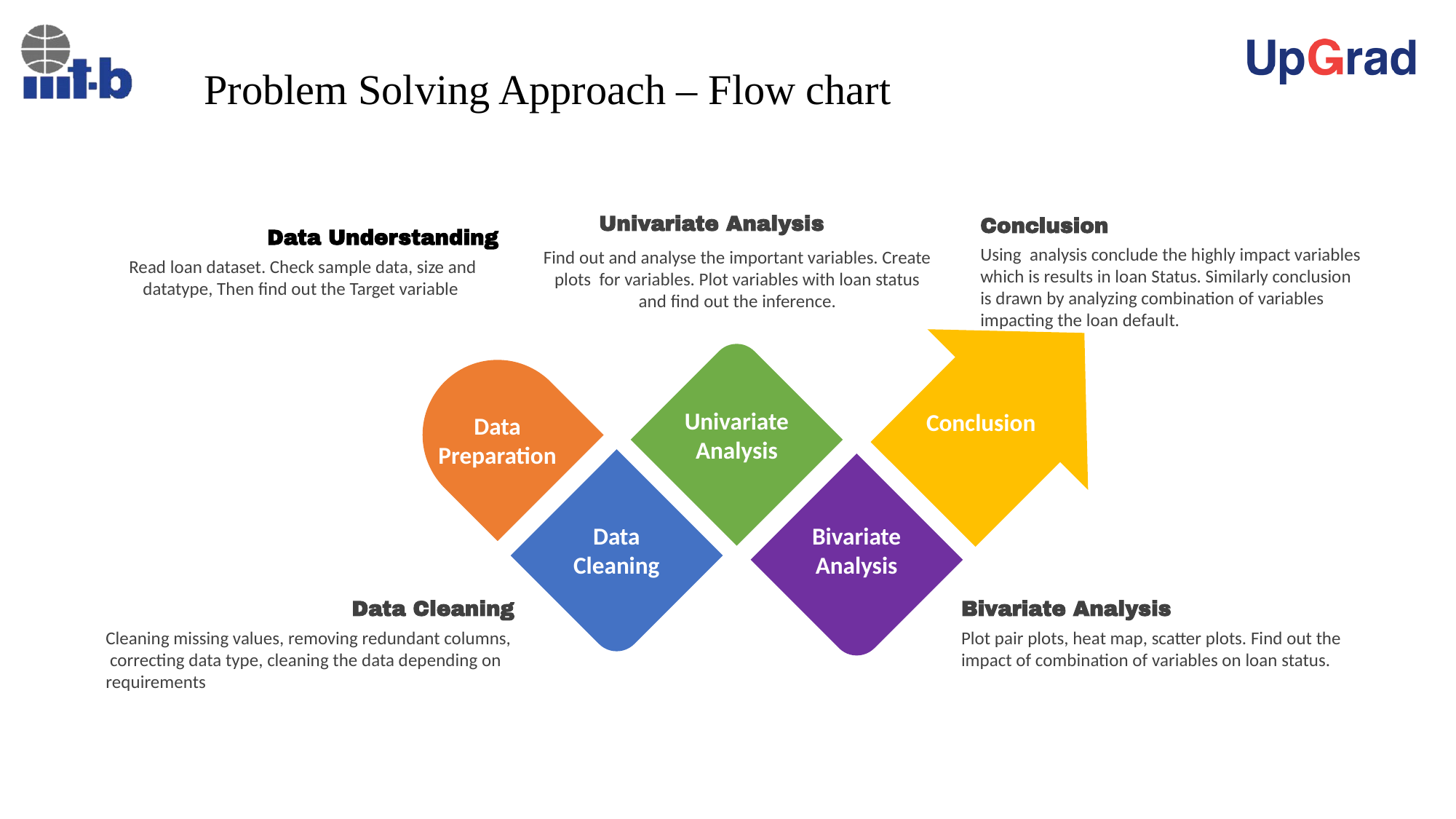

# Problem Solving Approach – Flow chart
Univariate Analysis
Find out and analyse the important variables. Create plots  for variables. Plot variables with loan status and find out the inference.
Conclusion
Using  analysis conclude the highly impact variables which is results in loan Status. Similarly conclusion is drawn by analyzing combination of variables impacting the loan default.
Data Understanding
Read loan dataset. Check sample data, size and datatype, Then find out the Target variable

Univariate Analysis
Conclusion
Data Preparation
Bivariate Analysis
Data Cleaning
Data Cleaning
Cleaning missing values, removing redundant columns,  correcting data type, cleaning the data depending on requirements
Bivariate Analysis
Plot pair plots, heat map, scatter plots. Find out the impact of combination of variables on loan status.